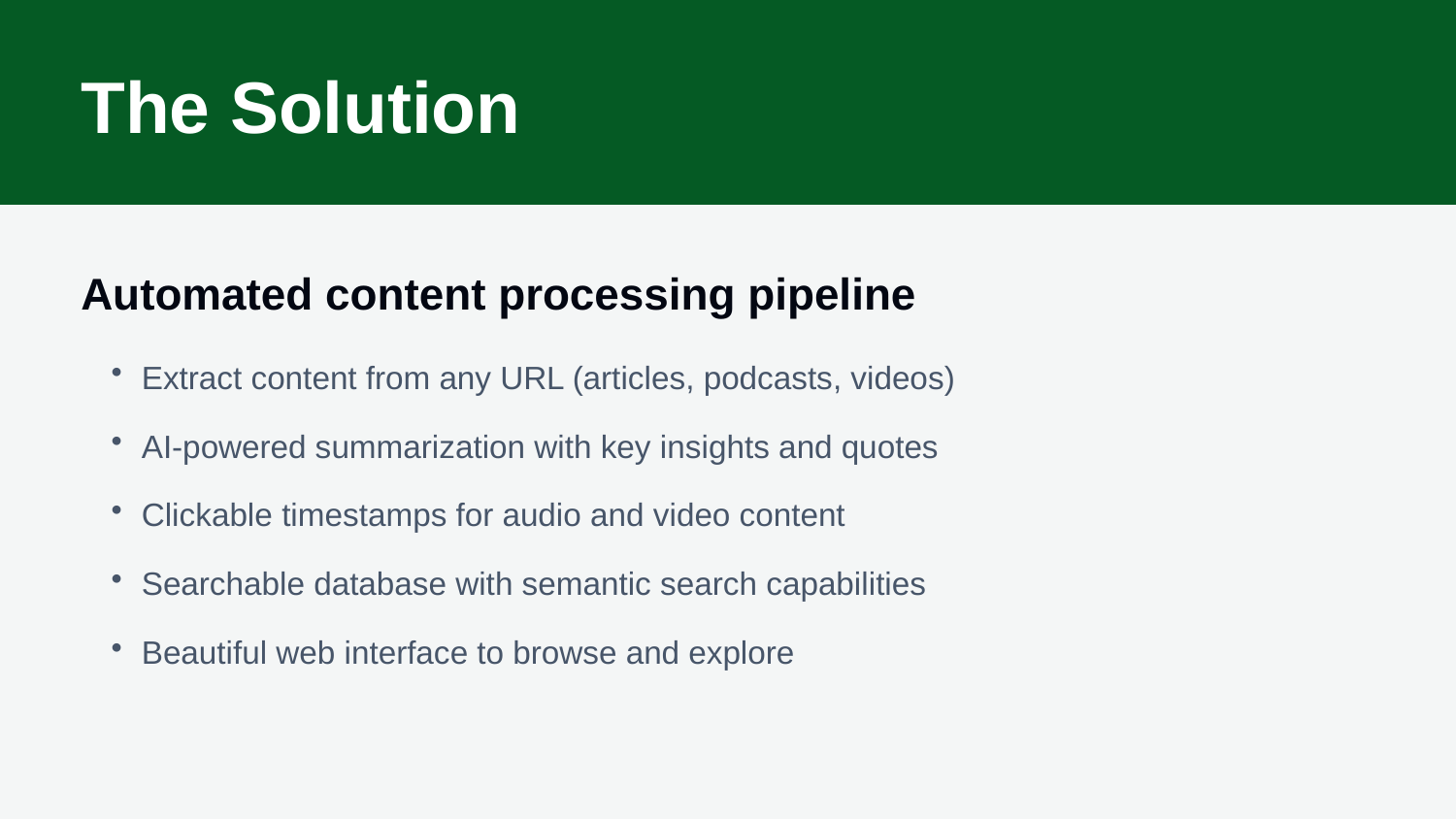

The Solution
Automated content processing pipeline
Extract content from any URL (articles, podcasts, videos)
AI-powered summarization with key insights and quotes
Clickable timestamps for audio and video content
Searchable database with semantic search capabilities
Beautiful web interface to browse and explore